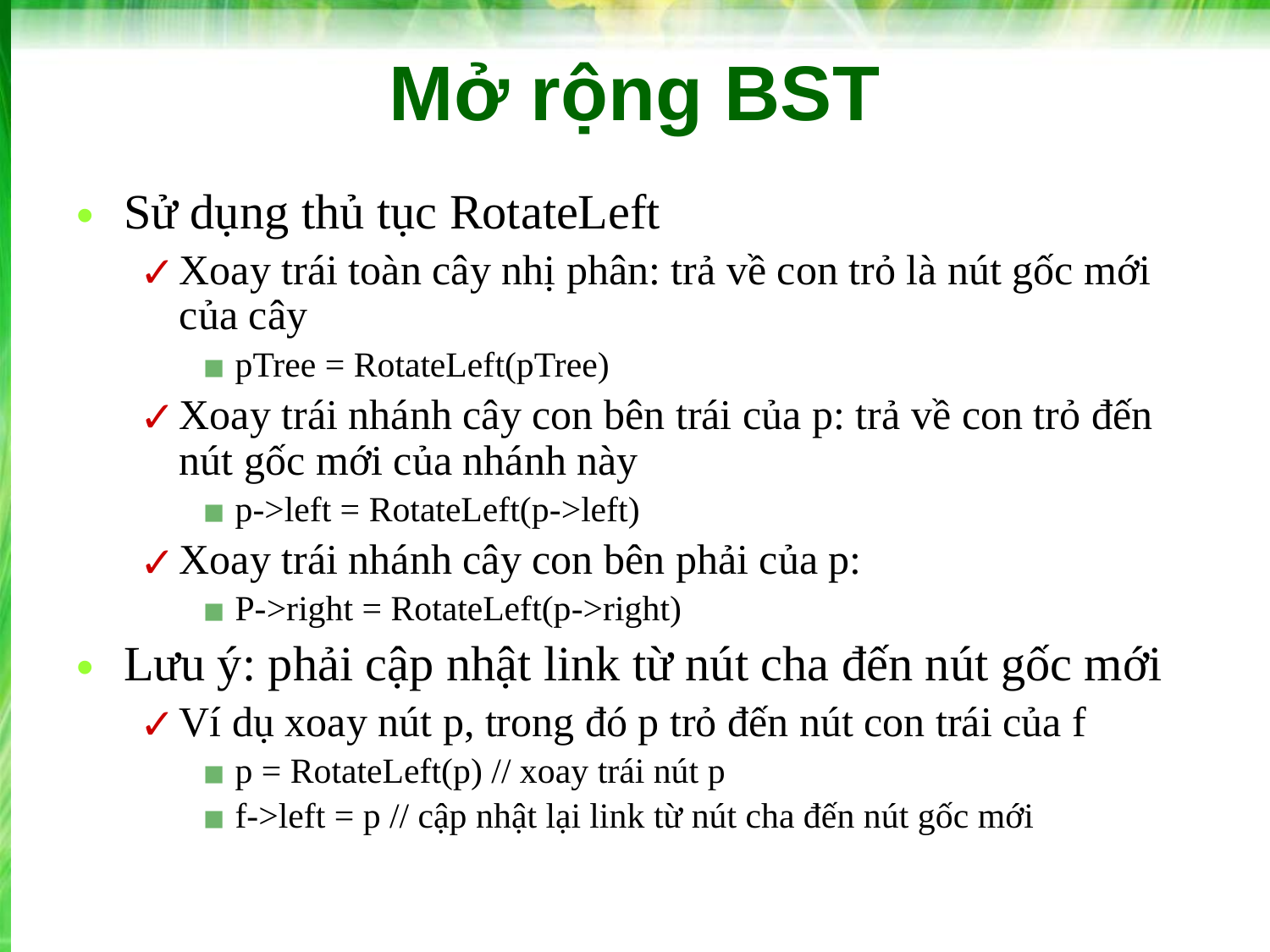

# Mở rộng BST
Sử dụng thủ tục RotateLeft
Xoay trái toàn cây nhị phân: trả về con trỏ là nút gốc mới của cây
pTree = RotateLeft(pTree)
Xoay trái nhánh cây con bên trái của p: trả về con trỏ đến nút gốc mới của nhánh này
p->left = RotateLeft(p->left)
Xoay trái nhánh cây con bên phải của p:
P->right = RotateLeft(p->right)
Lưu ý: phải cập nhật link từ nút cha đến nút gốc mới
Ví dụ xoay nút p, trong đó p trỏ đến nút con trái của f
p = RotateLeft(p) // xoay trái nút p
f->left = p // cập nhật lại link từ nút cha đến nút gốc mới
81